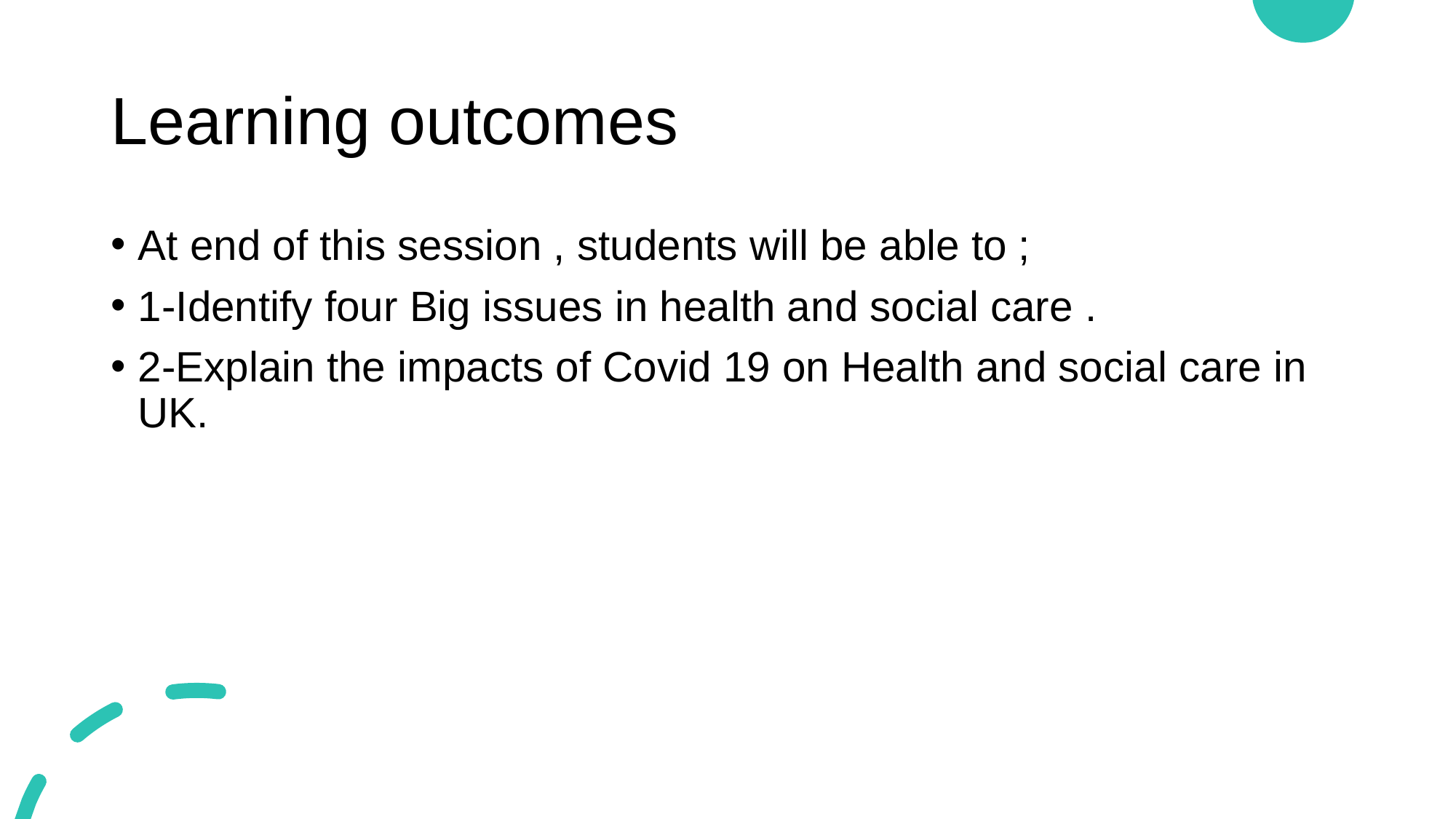

# Learning outcomes
At end of this session , students will be able to ;
1-Identify four Big issues in health and social care .
2-Explain the impacts of Covid 19 on Health and social care in UK.